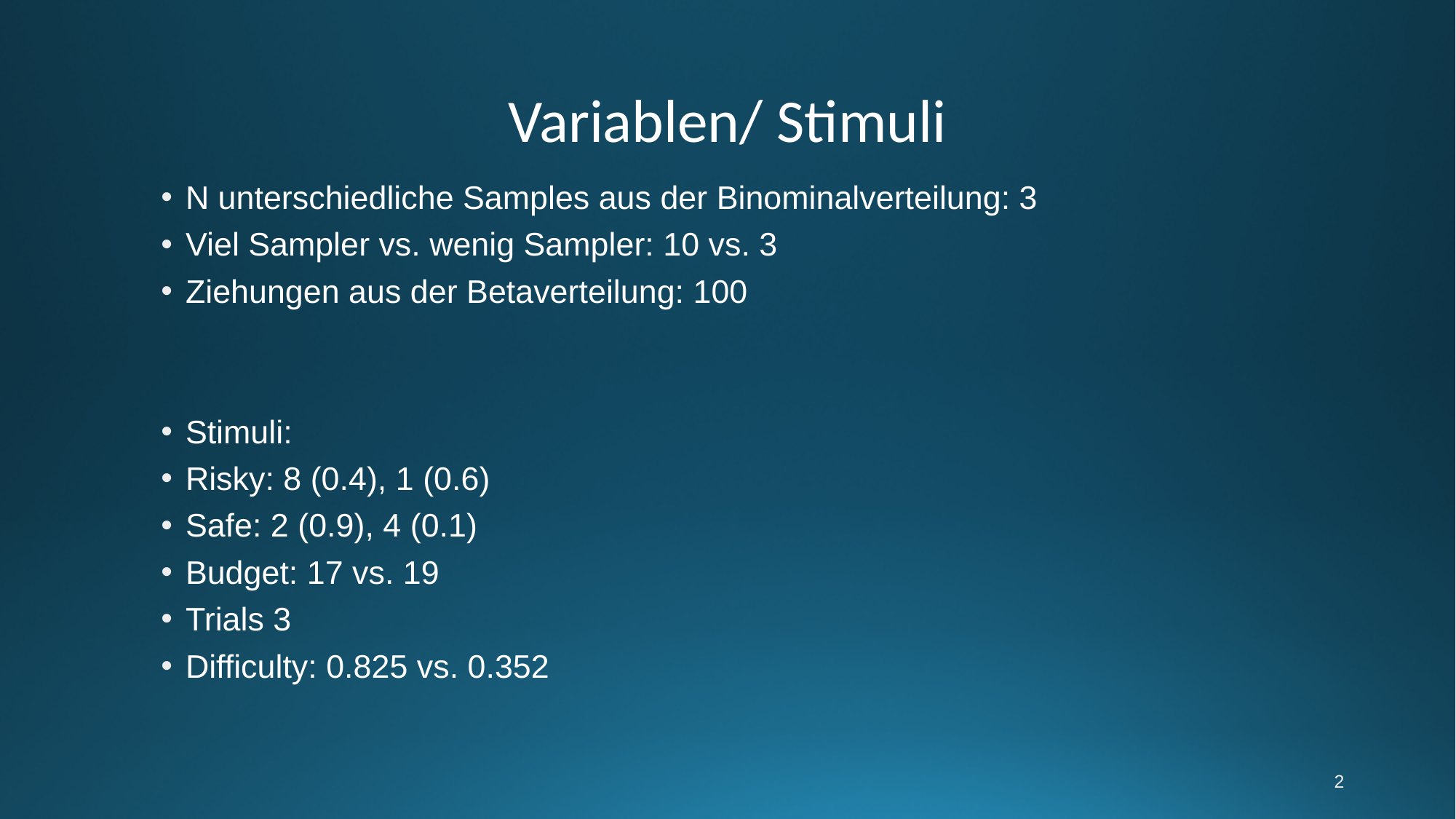

# Variablen/ Stimuli
N unterschiedliche Samples aus der Binominalverteilung: 3
Viel Sampler vs. wenig Sampler: 10 vs. 3
Ziehungen aus der Betaverteilung: 100

Stimuli:
Risky: 8 (0.4), 1 (0.6)
Safe: 2 (0.9), 4 (0.1)
Budget: 17 vs. 19
Trials 3
Difficulty: 0.825 vs. 0.352
2